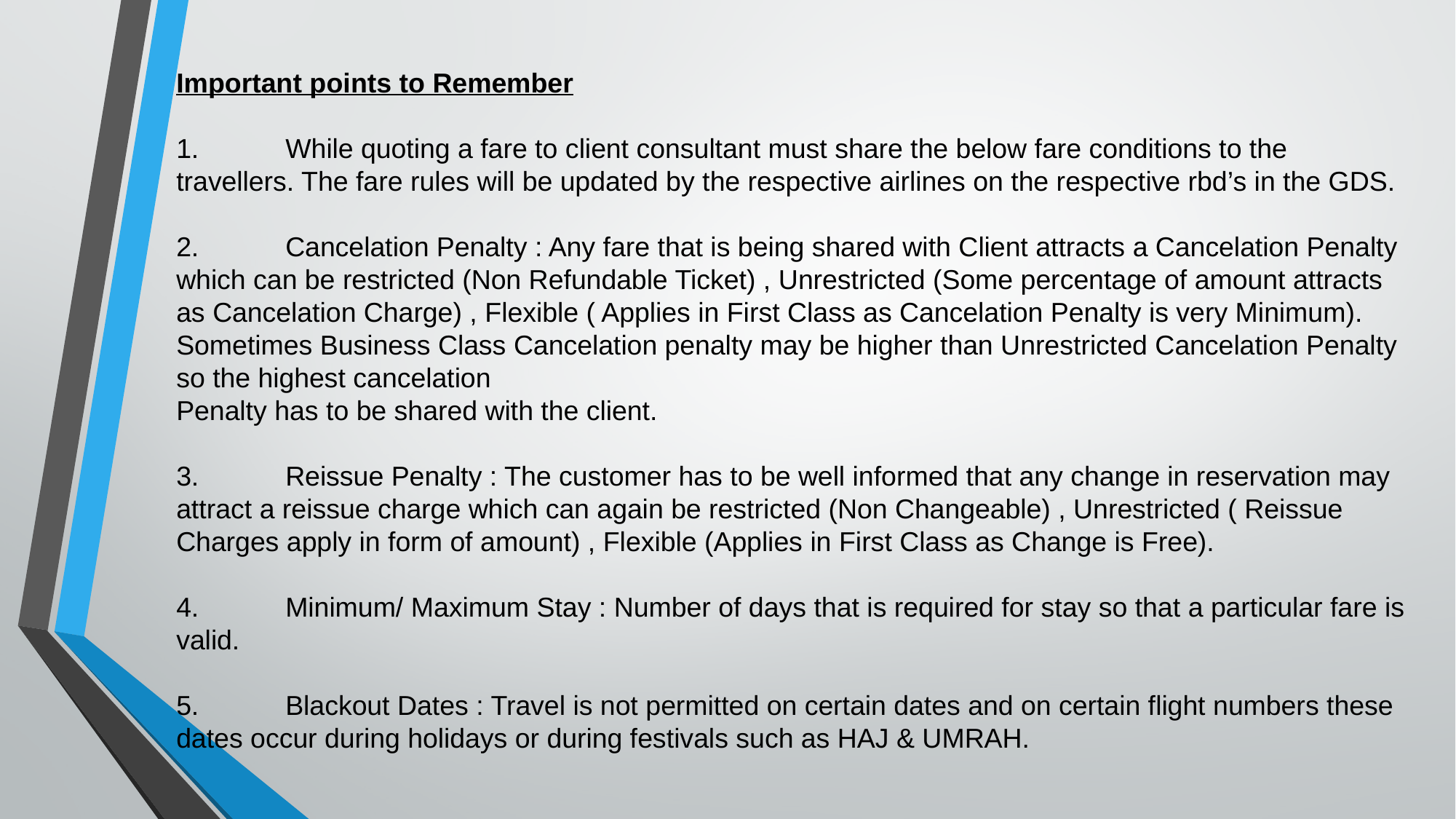

Important points to Remember

1.	While quoting a fare to client consultant must share the below fare conditions to the travellers. The fare rules will be updated by the respective airlines on the respective rbd’s in the GDS.

2.	Cancelation Penalty : Any fare that is being shared with Client attracts a Cancelation Penalty which can be restricted (Non Refundable Ticket) , Unrestricted (Some percentage of amount attracts as Cancelation Charge) , Flexible ( Applies in First Class as Cancelation Penalty is very Minimum). Sometimes Business Class Cancelation penalty may be higher than Unrestricted Cancelation Penalty so the highest cancelation
Penalty has to be shared with the client.

3.	Reissue Penalty : The customer has to be well informed that any change in reservation may attract a reissue charge which can again be restricted (Non Changeable) , Unrestricted ( Reissue Charges apply in form of amount) , Flexible (Applies in First Class as Change is Free).

4.	Minimum/ Maximum Stay : Number of days that is required for stay so that a particular fare is valid.

5.	Blackout Dates : Travel is not permitted on certain dates and on certain flight numbers these dates occur during holidays or during festivals such as HAJ & UMRAH.